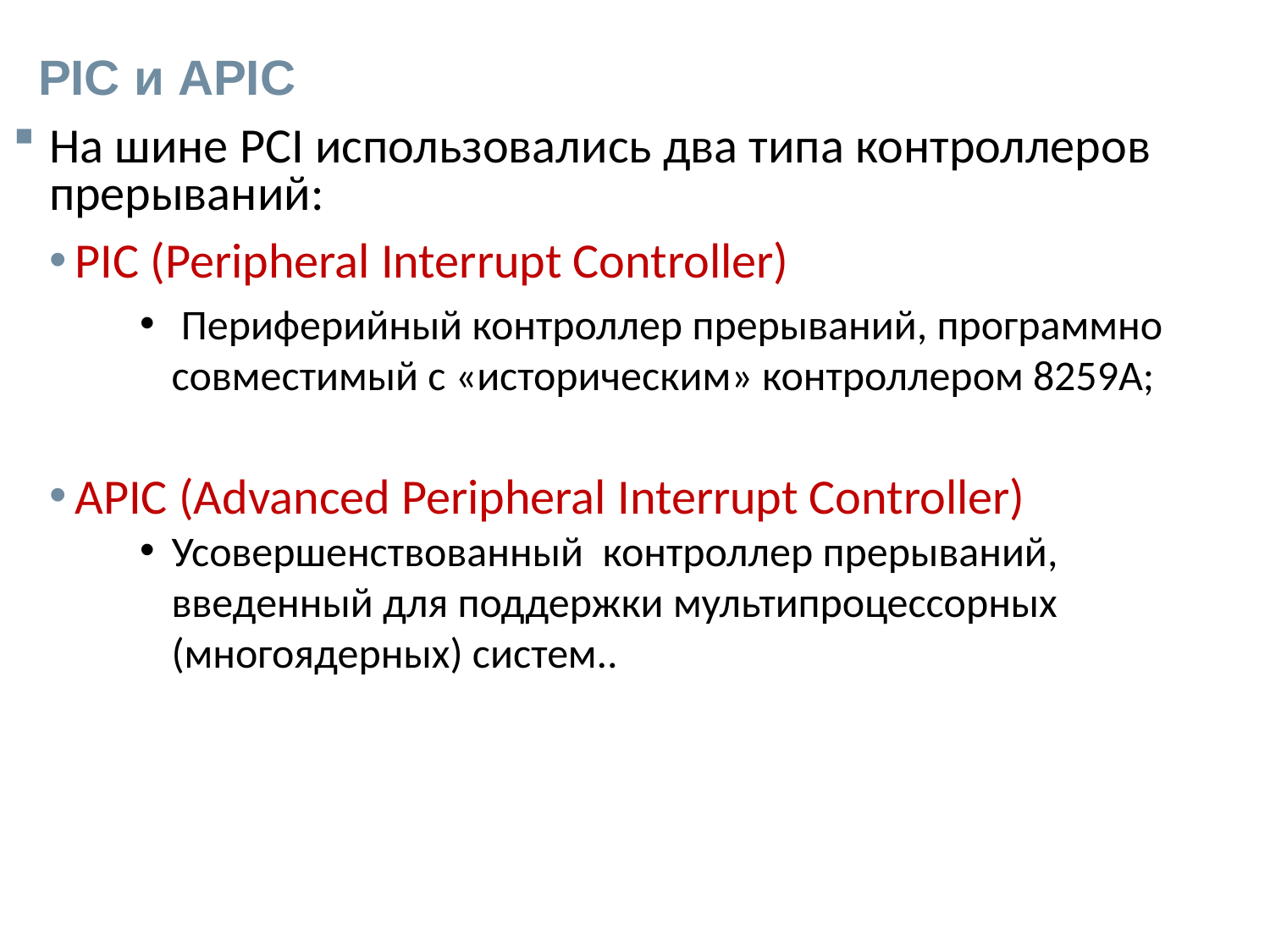

# PIC и APIC
На шине PCI использовались два типа контроллеров прерываний:
PIC (Peripheral Interrupt Controller)
 Периферийный контроллер прерываний, программно совместимый с «историческим» контроллером 8259A;

APIC (Advanced Peripheral Interrupt Controller)
Усовершенствованный  контроллер прерываний, введенный для поддержки мультипроцессорных (многоядерных) систем..